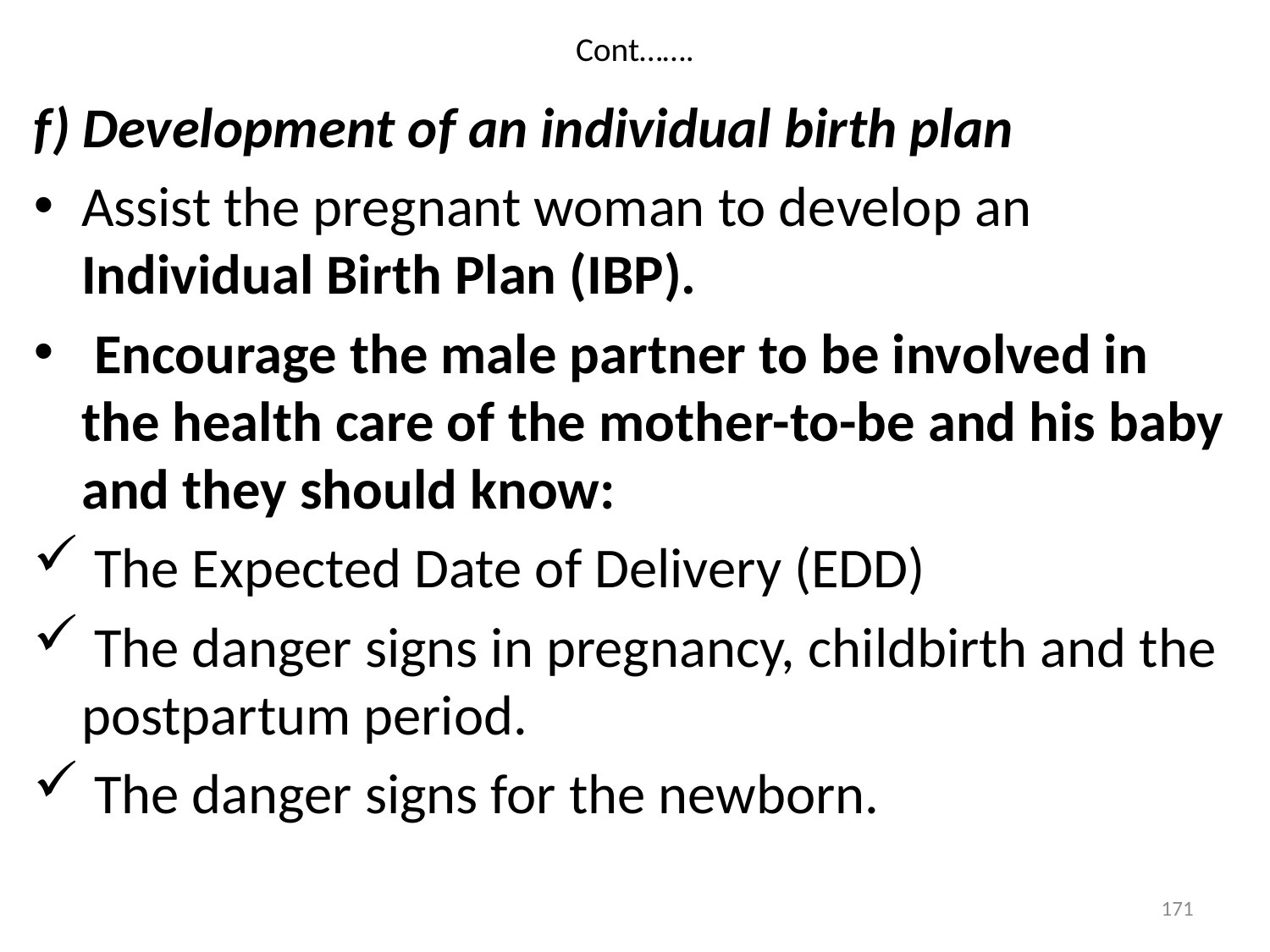

# Cont…….
f) Development of an individual birth plan
Assist the pregnant woman to develop an Individual Birth Plan (IBP).
 Encourage the male partner to be involved in the health care of the mother-to-be and his baby and they should know:
 The Expected Date of Delivery (EDD)
 The danger signs in pregnancy, childbirth and the postpartum period.
 The danger signs for the newborn.

171